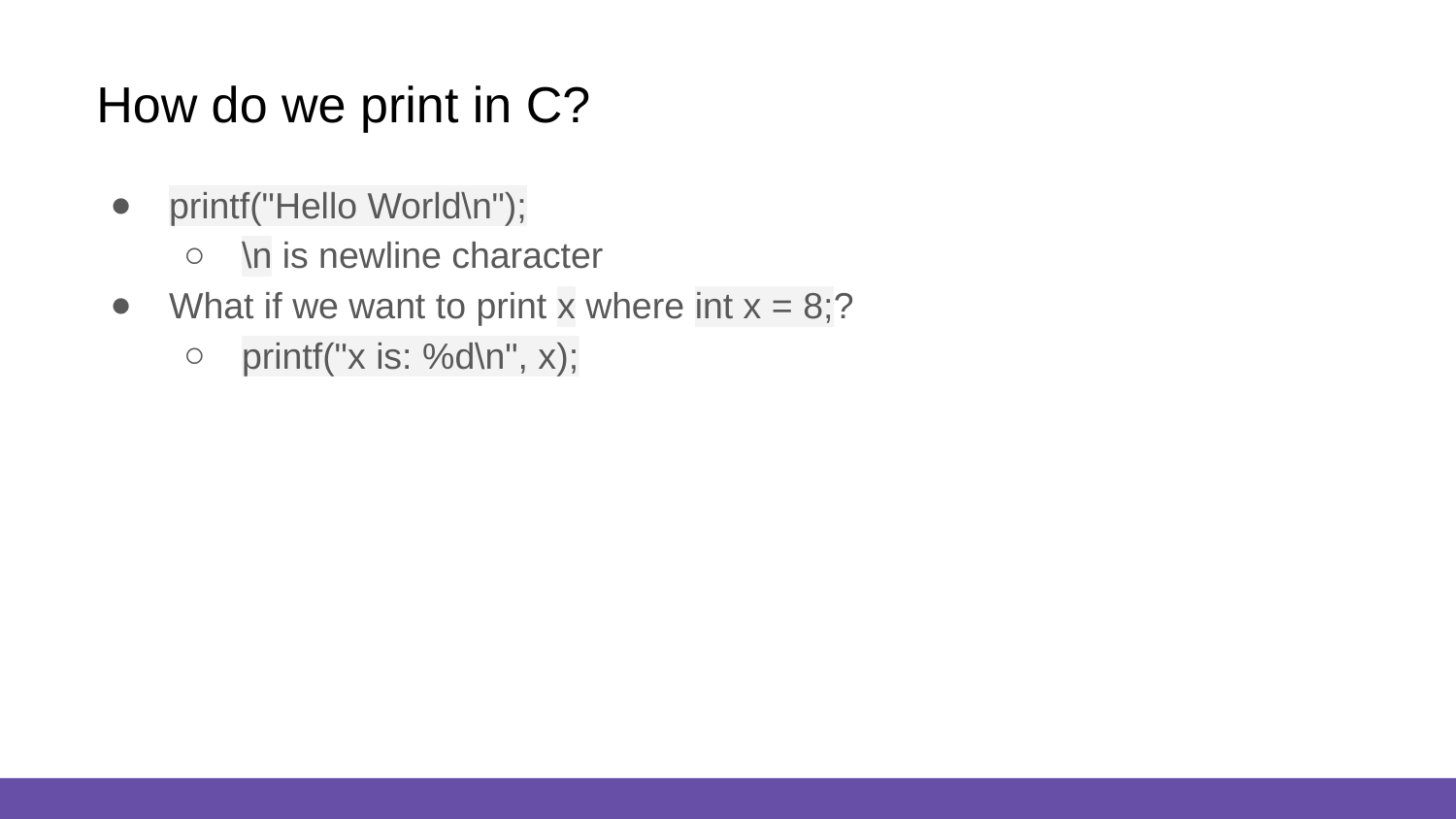

# How do we print in C?
printf("Hello World\n");
\n is newline character
What if we want to print x where int x = 8;?
printf("x is: %d\n", x);